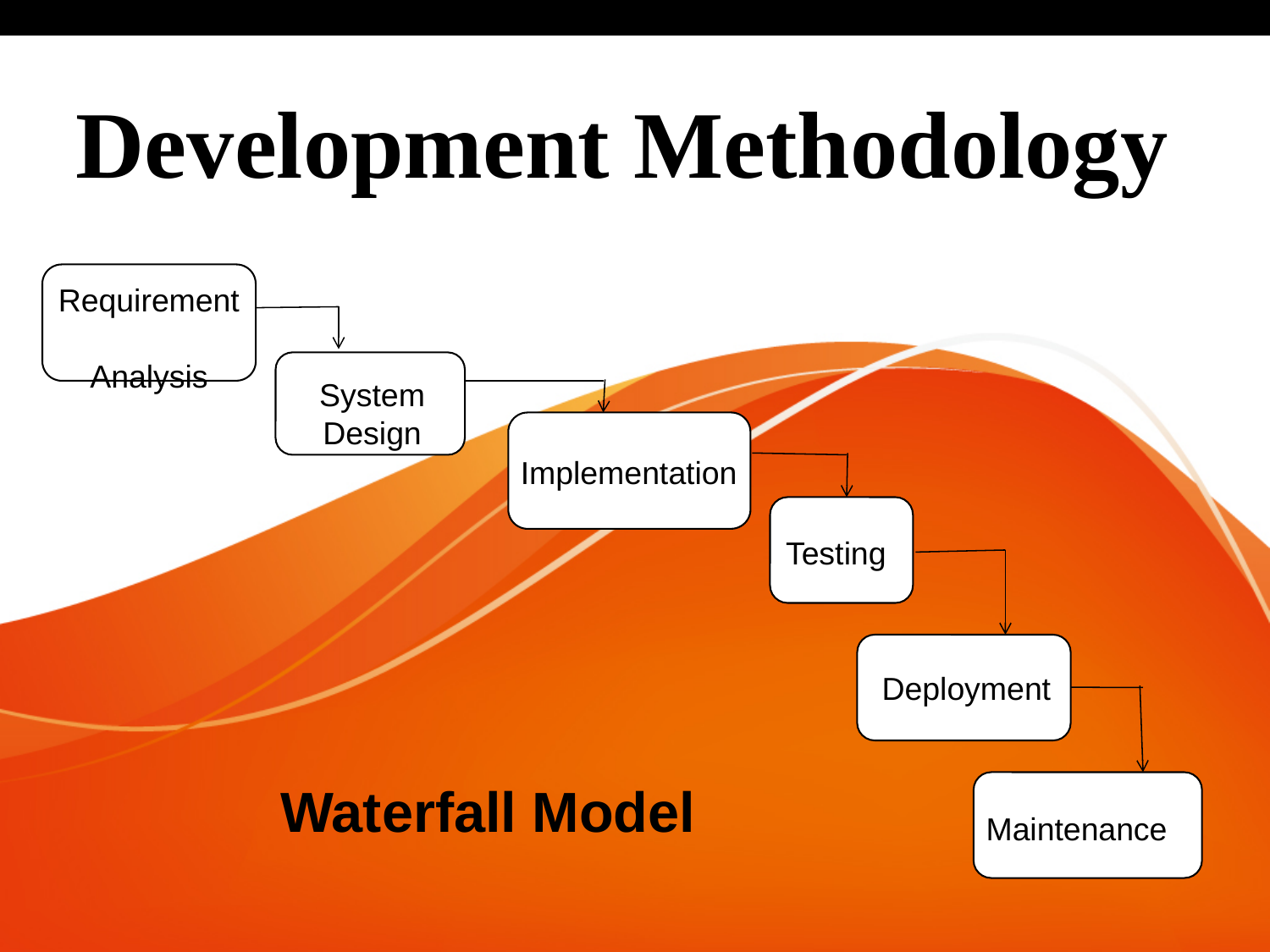

# Development Methodology

               Waterfall Model

Requirement                Analysis

System
Design

Implementation

Testing

Deployment

Maintenance